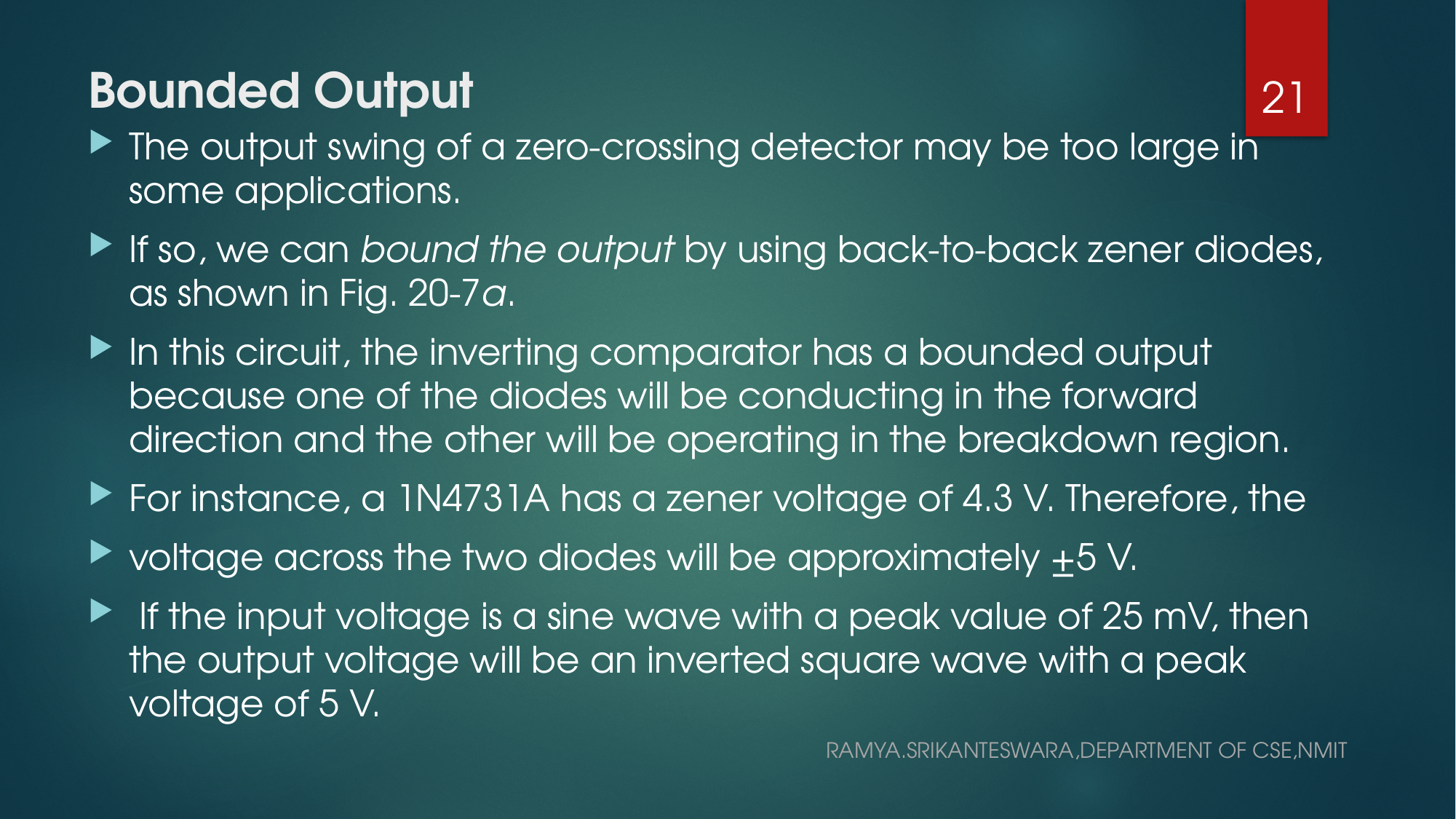

21
# Bounded Output
The output swing of a zero-crossing detector may be too large in some applications.
If so, we can bound the output by using back-to-back zener diodes, as shown in Fig. 20-7a.
In this circuit, the inverting comparator has a bounded output because one of the diodes will be conducting in the forward direction and the other will be operating in the breakdown region.
For instance, a 1N4731A has a zener voltage of 4.3 V. Therefore, the
voltage across the two diodes will be approximately ±5 V.
 If the input voltage is a sine wave with a peak value of 25 mV, then the output voltage will be an inverted square wave with a peak voltage of 5 V.
RAMYA.SRIKANTESWARA,DEPARTMENT OF CSE,NMIT